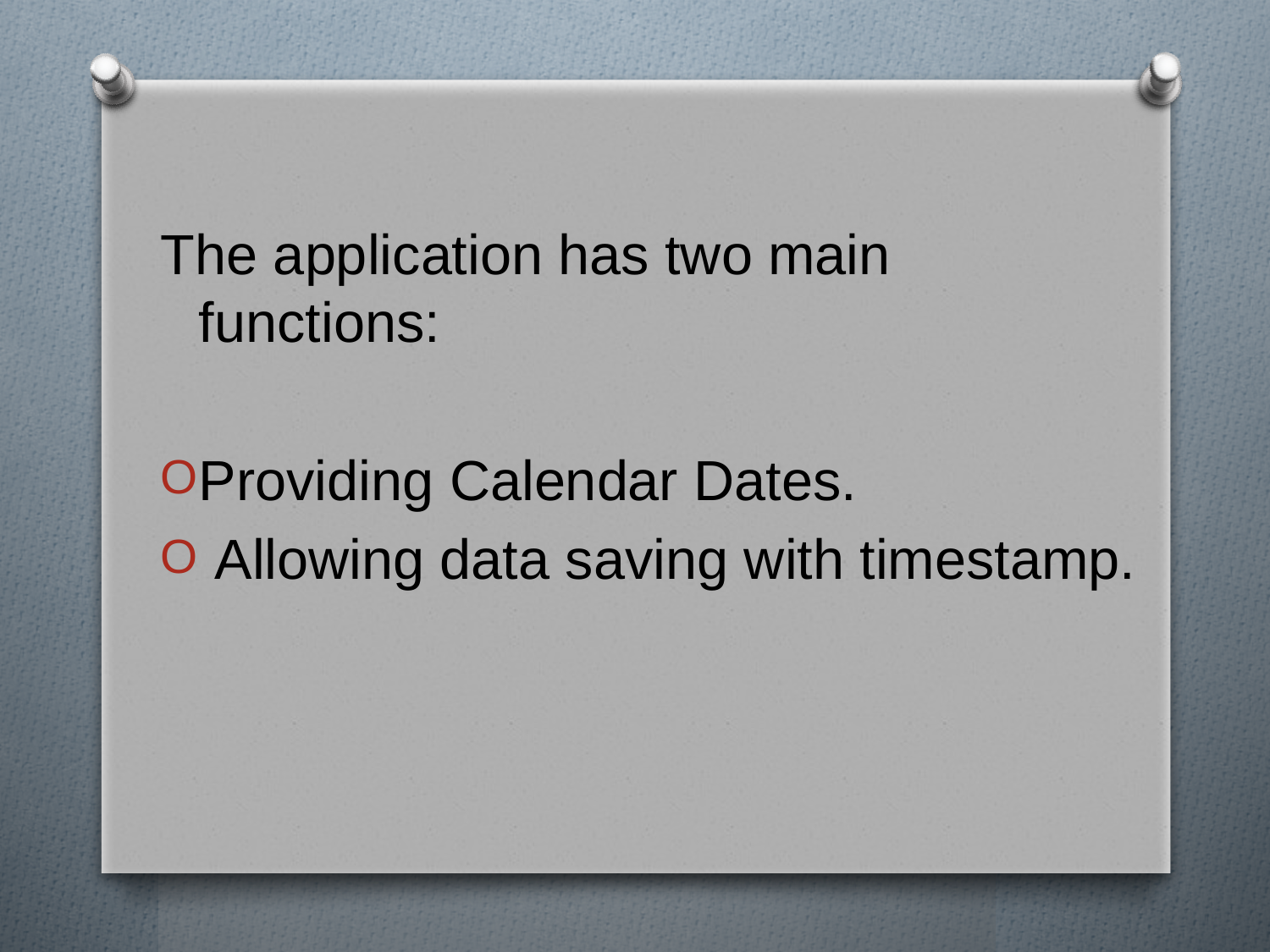

The application has two main functions:

Providing Calendar Dates.
 Allowing data saving with timestamp.